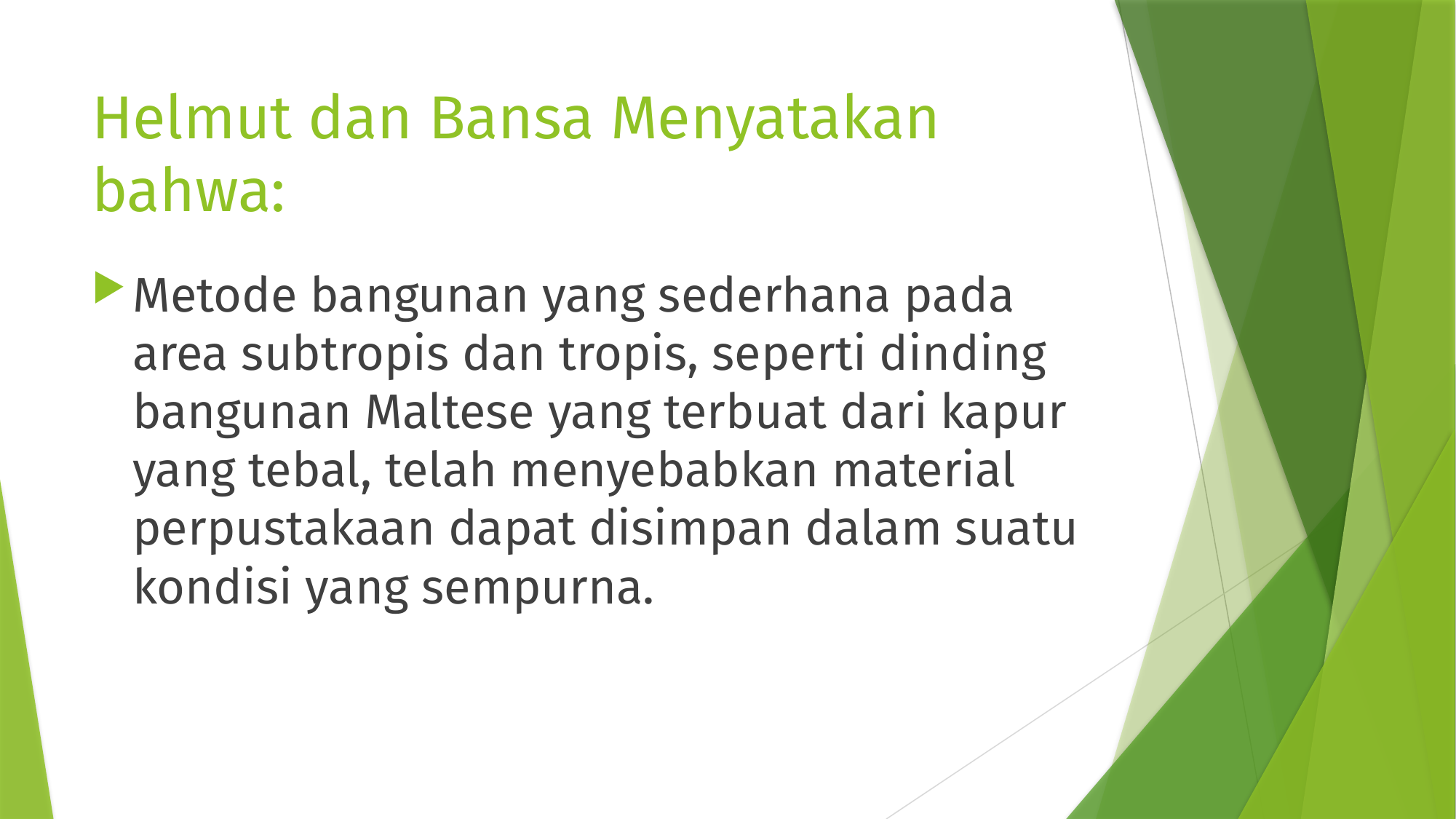

# Helmut dan Bansa Menyatakan bahwa:
Metode bangunan yang sederhana pada area subtropis dan tropis, seperti dinding bangunan Maltese yang terbuat dari kapur yang tebal, telah menyebabkan material perpustakaan dapat disimpan dalam suatu kondisi yang sempurna.